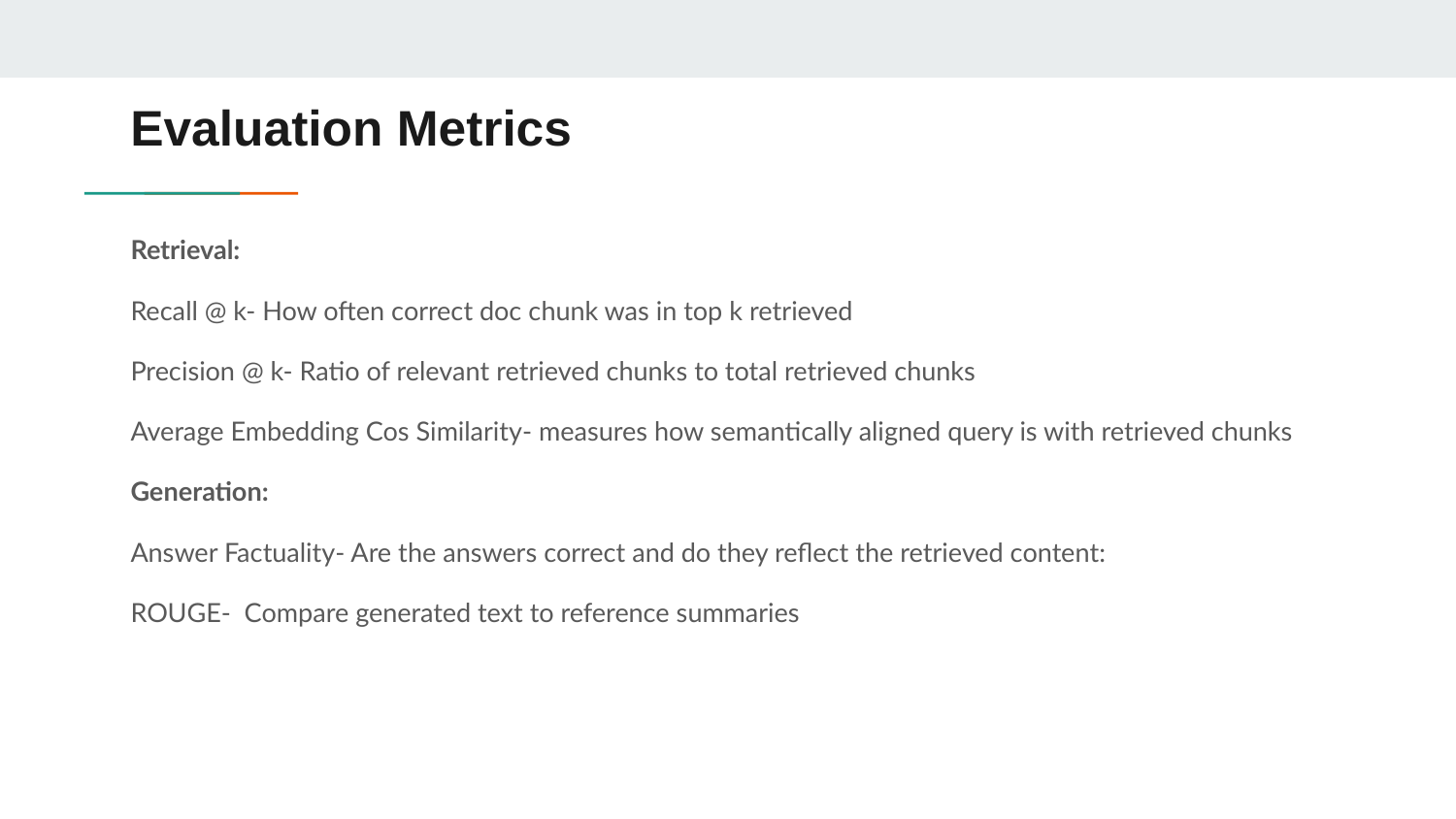

# Evaluation Metrics
Retrieval:
Recall @ k- How often correct doc chunk was in top k retrieved
Precision @ k- Ratio of relevant retrieved chunks to total retrieved chunks
Average Embedding Cos Similarity- measures how semantically aligned query is with retrieved chunks
Generation:
Answer Factuality- Are the answers correct and do they reflect the retrieved content:
ROUGE-  Compare generated text to reference summaries